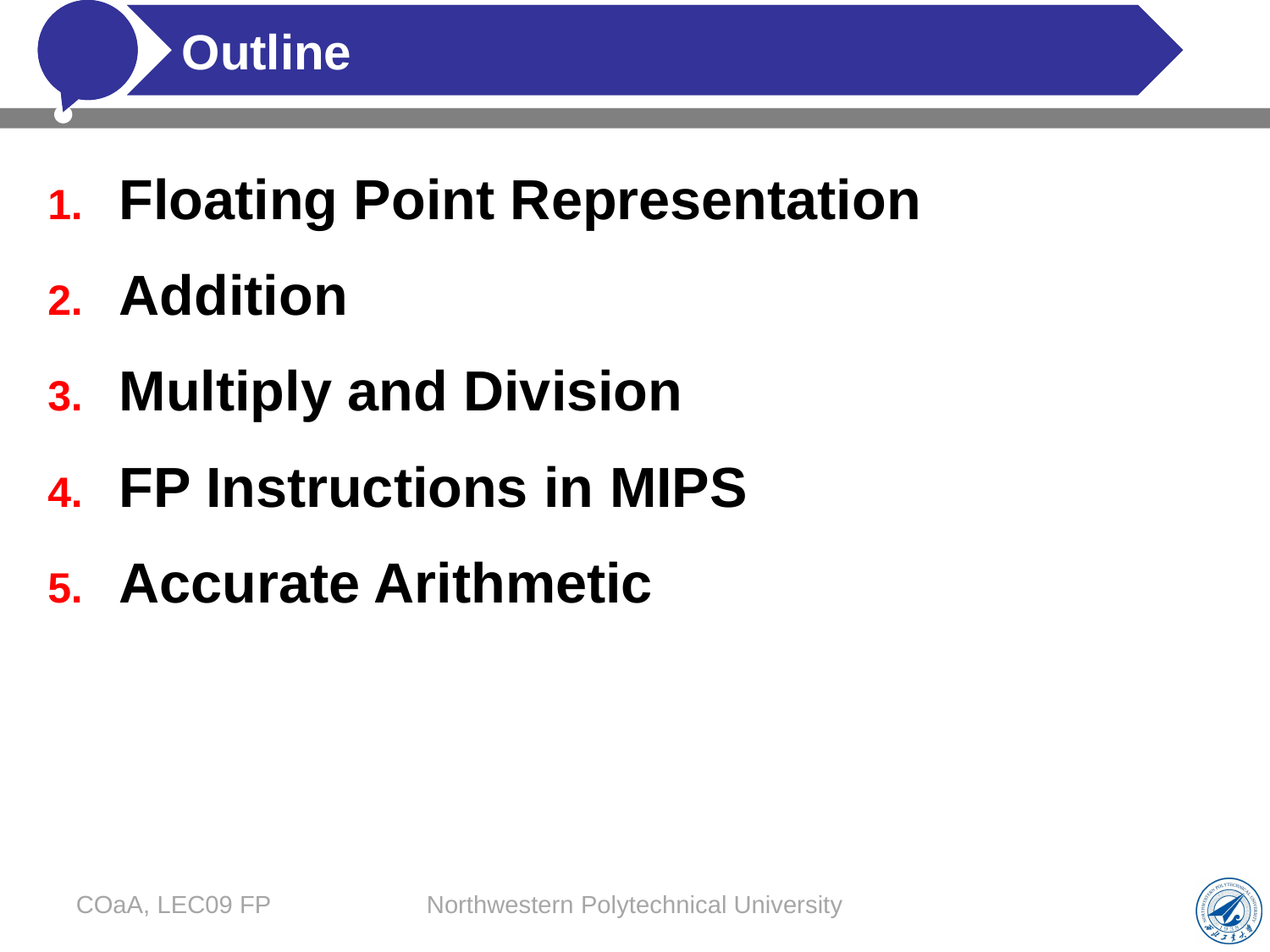

# Outline

Floating Point Representation
Addition
Multiply and Division
FP Instructions in MIPS
Accurate Arithmetic
COaA, LEC09 FP
Northwestern Polytechnical University
2